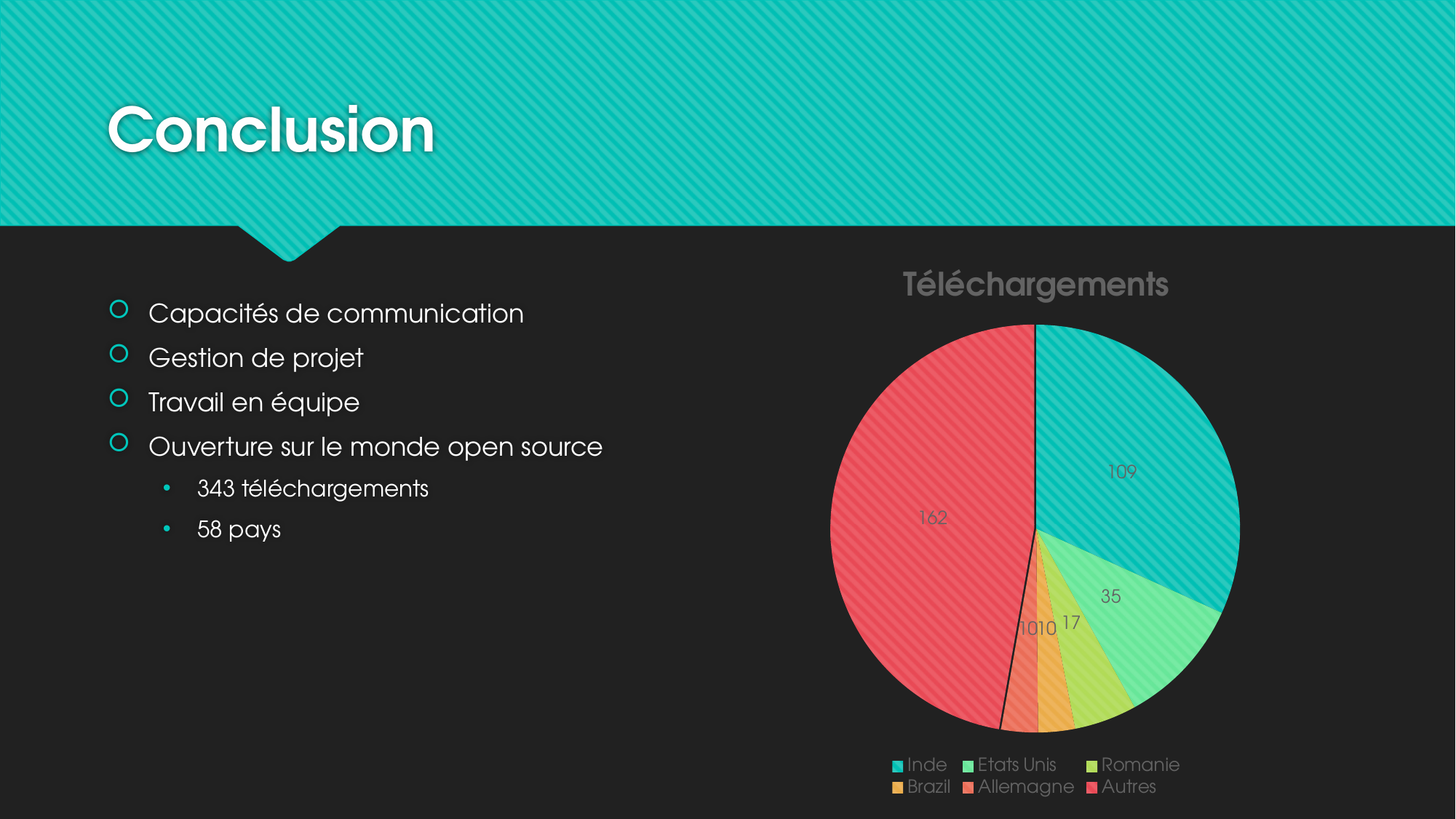

# Conclusion

### Chart:

| Category | Téléchargements |
|---|---|
| Inde | 109.0 |
| Etats Unis | 35.0 |
| Romanie | 17.0 |
| Brazil | 10.0 |
| Allemagne | 10.0 |
| Autres | 162.0 |
Capacités de communication
Gestion de projet
Travail en équipe
Ouverture sur le monde open source
343 téléchargements
58 pays